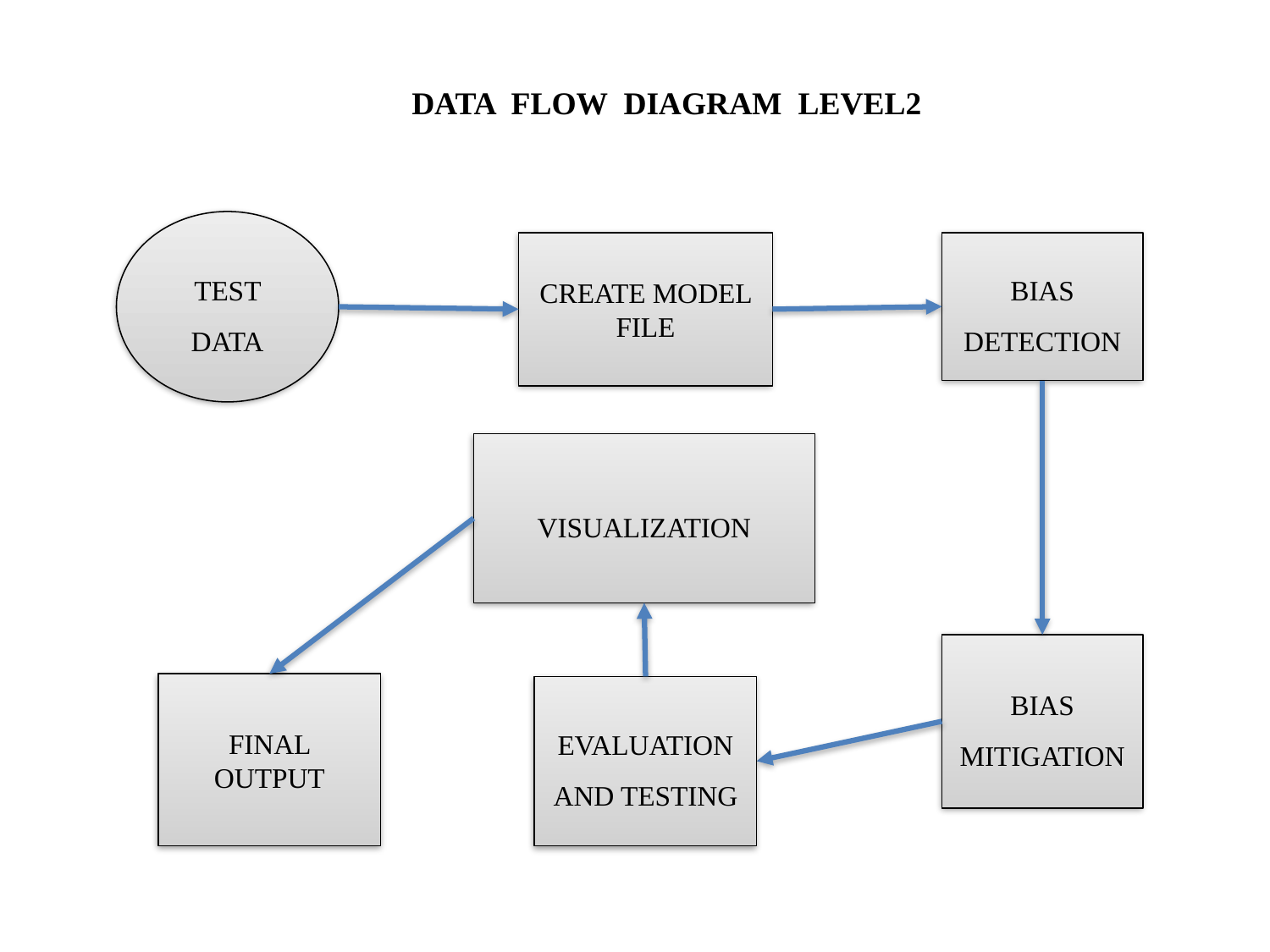

DATA  FLOW  DIAGRAM  LEVEL2
TEST DATA
CREATE MODEL FILE
BIAS DETECTION
VISUALIZATION
BIAS MITIGATION
FINAL OUTPUT
EVALUATION AND TESTING